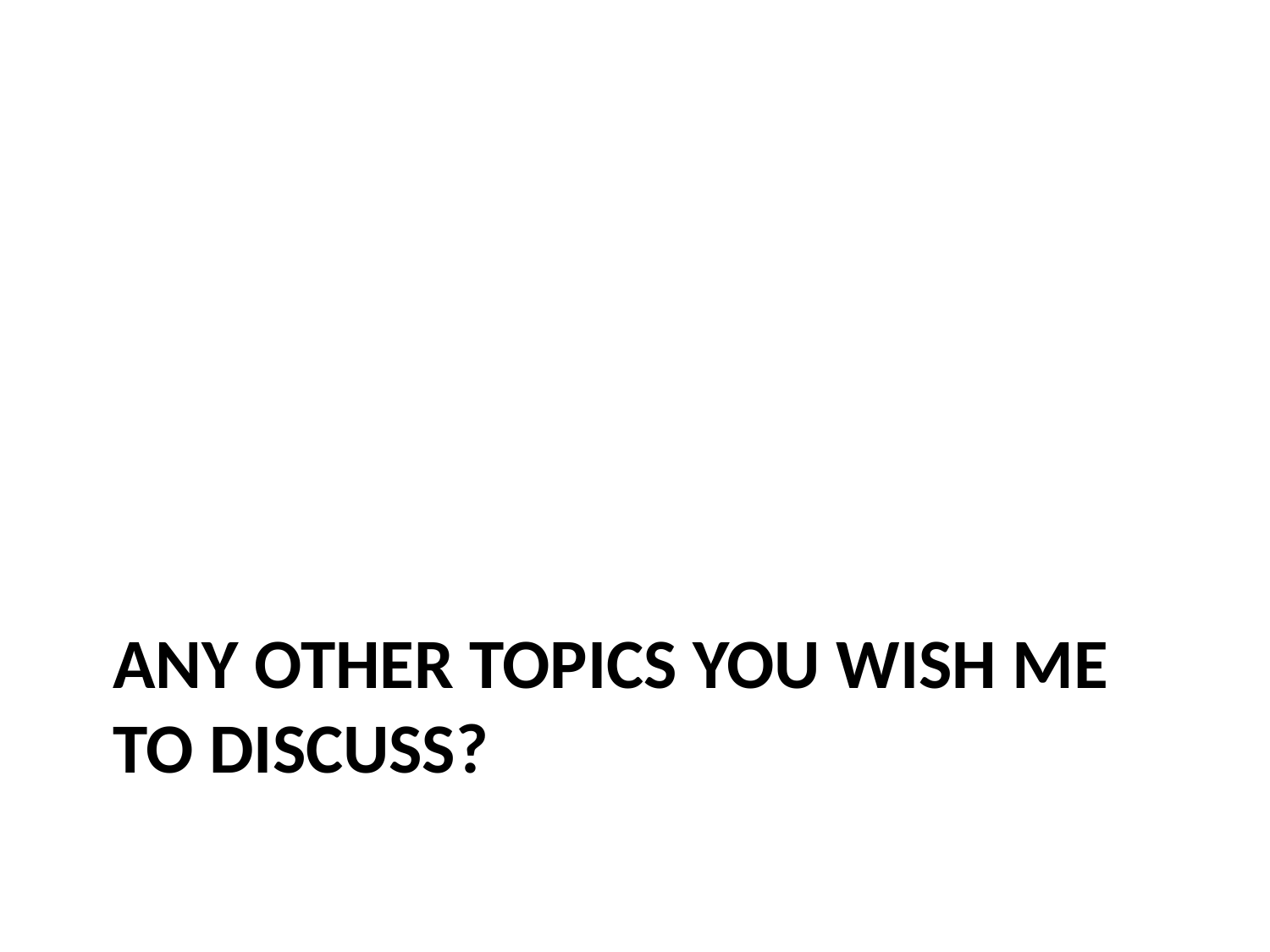

# Any Other topics you WISH ME TO discuss?